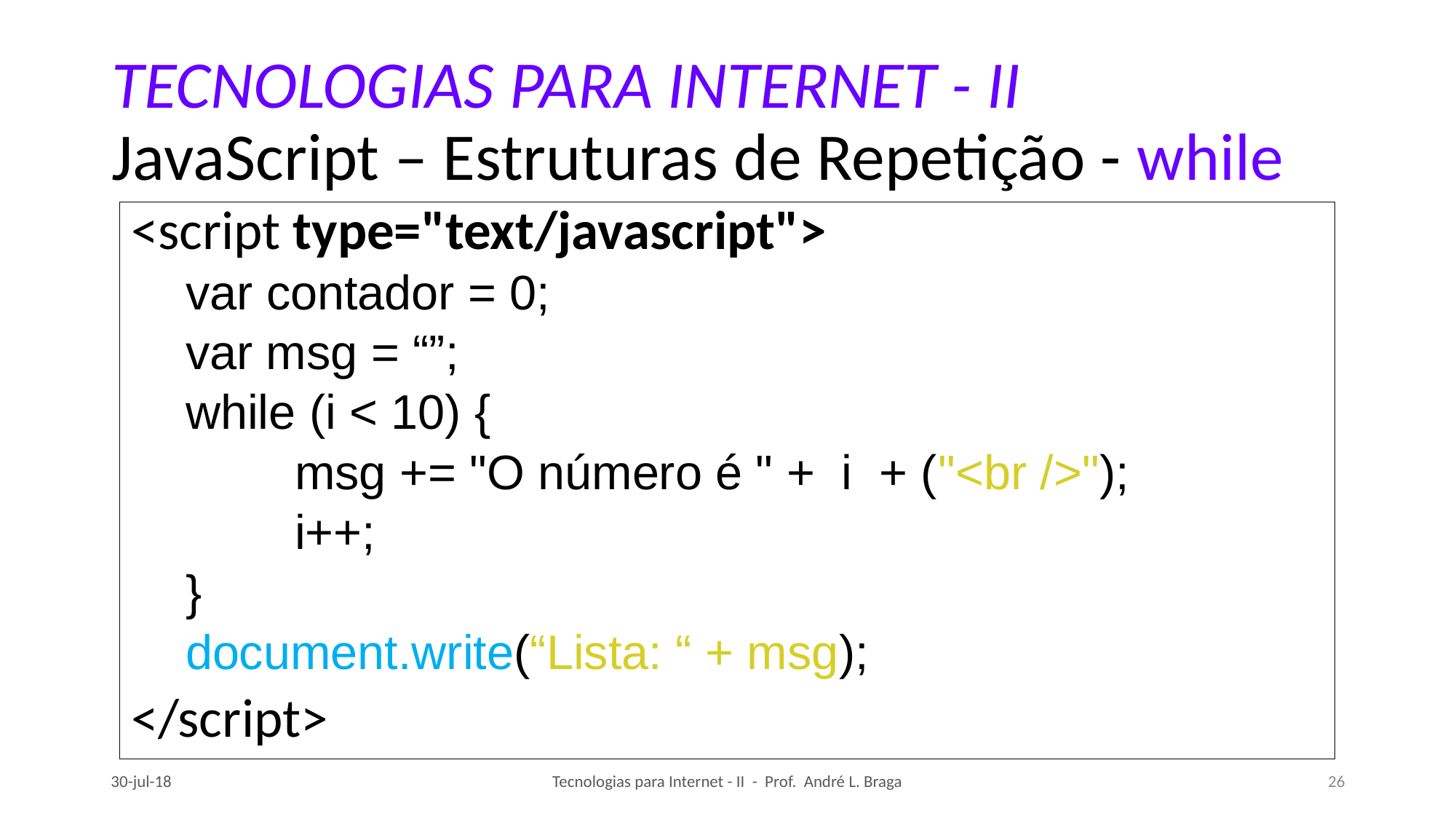

# TECNOLOGIAS PARA INTERNET - II JavaScript – Estruturas de Repetição - while
<script type="text/javascript">
var contador = 0;
var msg = “”;
while (i < 10) {
	msg += "O número é " +  i  + ("<br />");
	i++;
}
document.write(“Lista: “ + msg);
</script>
30-jul-18
Tecnologias para Internet - II  -  Prof.  André L. Braga
26